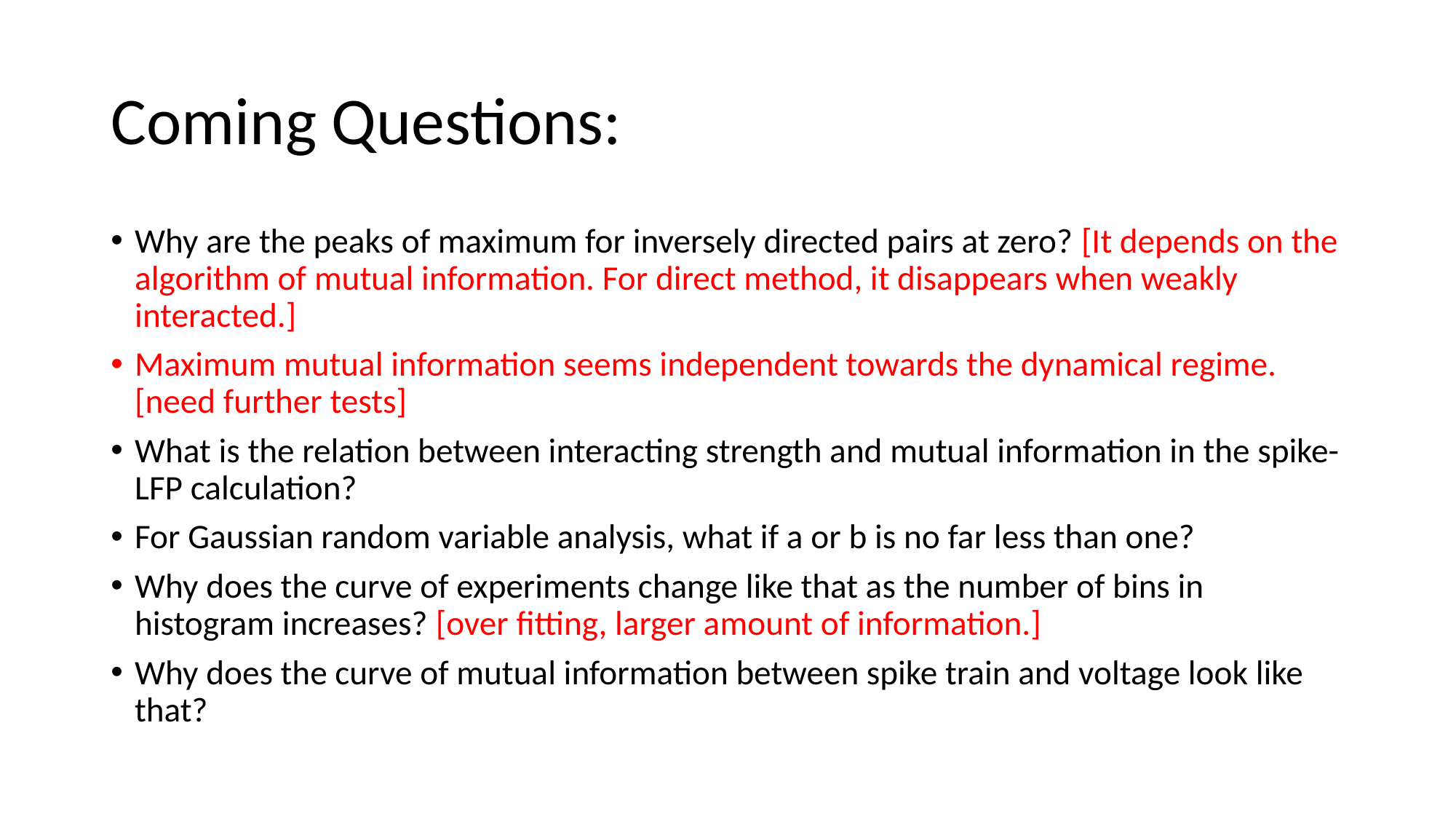

# Coming Questions:
Why are the peaks of maximum for inversely directed pairs at zero? [It depends on the algorithm of mutual information. For direct method, it disappears when weakly interacted.]
Maximum mutual information seems independent towards the dynamical regime. [need further tests]
What is the relation between interacting strength and mutual information in the spike-LFP calculation?
For Gaussian random variable analysis, what if a or b is no far less than one?
Why does the curve of experiments change like that as the number of bins in histogram increases? [over fitting, larger amount of information.]
Why does the curve of mutual information between spike train and voltage look like that?